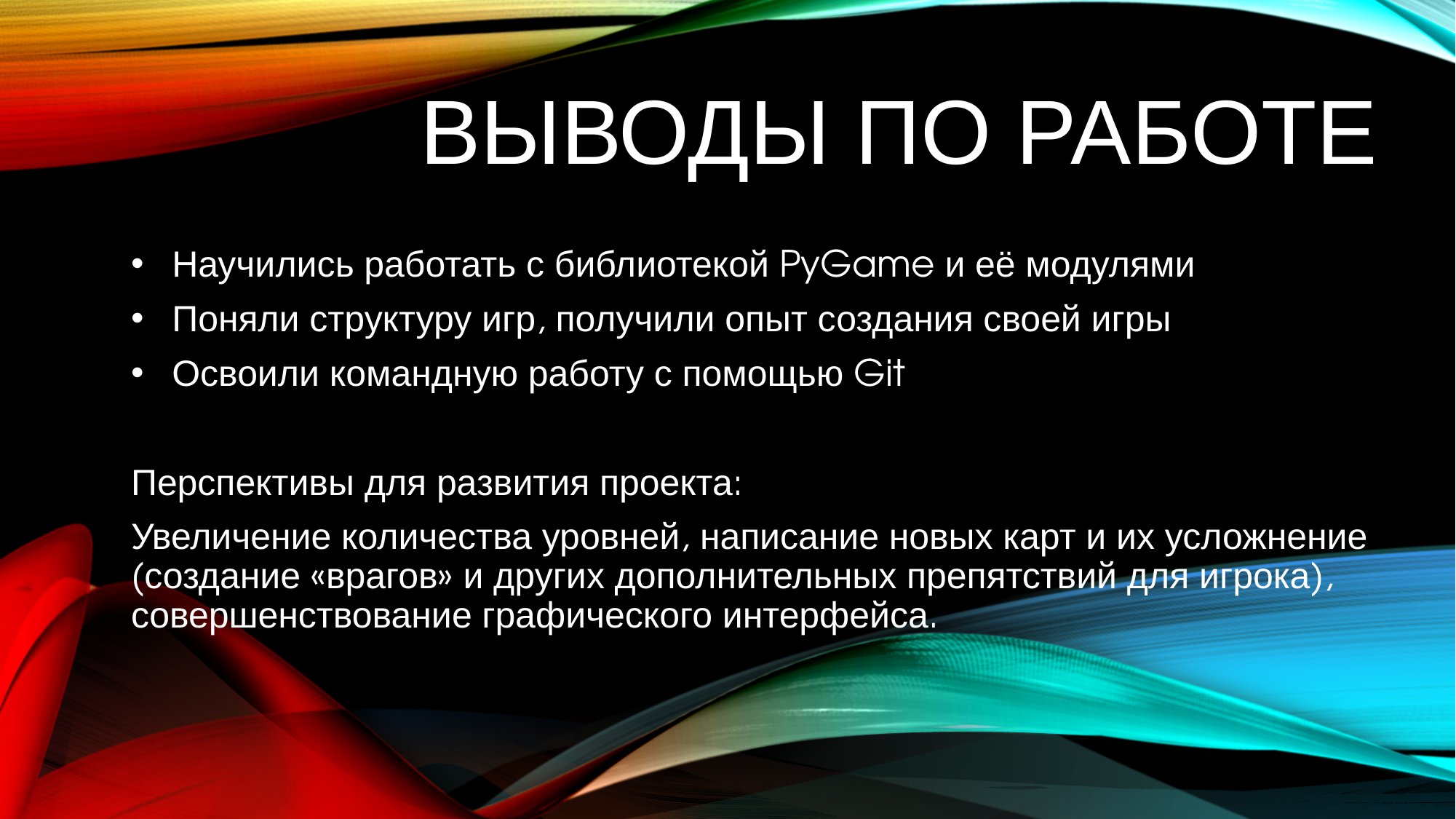

# Выводы по работе
Научились работать с библиотекой PyGame и её модулями
Поняли структуру игр, получили опыт создания своей игры
Освоили командную работу с помощью Git

Перспективы для развития проекта:
Увеличение количества уровней, написание новых карт и их усложнение (создание «врагов» и других дополнительных препятствий для игрока), совершенствование графического интерфейса.